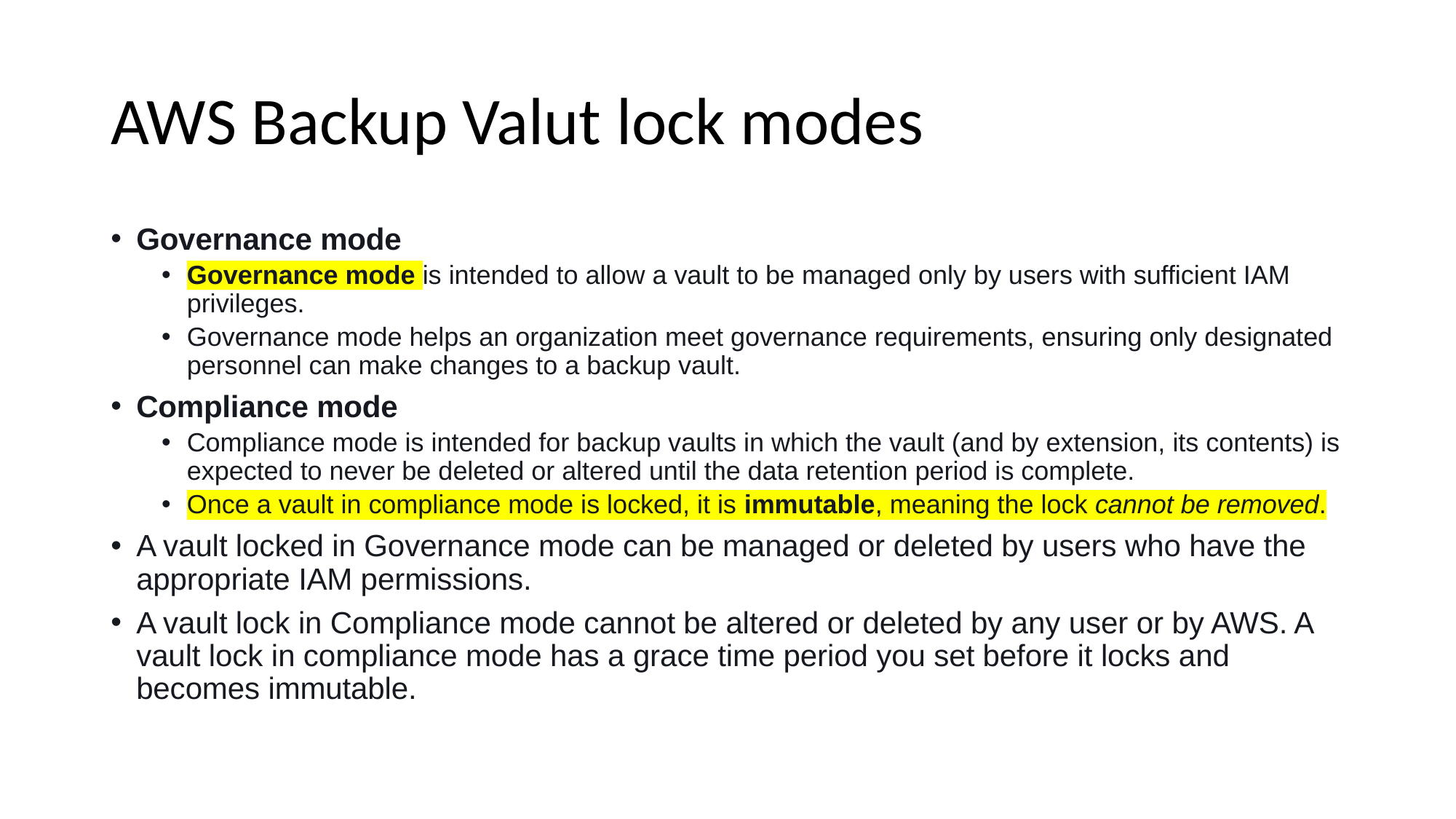

# AWS Backup Valut lock modes
Governance mode
Governance mode is intended to allow a vault to be managed only by users with sufficient IAM privileges.
Governance mode helps an organization meet governance requirements, ensuring only designated personnel can make changes to a backup vault.
Compliance mode
Compliance mode is intended for backup vaults in which the vault (and by extension, its contents) is expected to never be deleted or altered until the data retention period is complete.
Once a vault in compliance mode is locked, it is immutable, meaning the lock cannot be removed.
A vault locked in Governance mode can be managed or deleted by users who have the appropriate IAM permissions.
A vault lock in Compliance mode cannot be altered or deleted by any user or by AWS. A vault lock in compliance mode has a grace time period you set before it locks and becomes immutable.